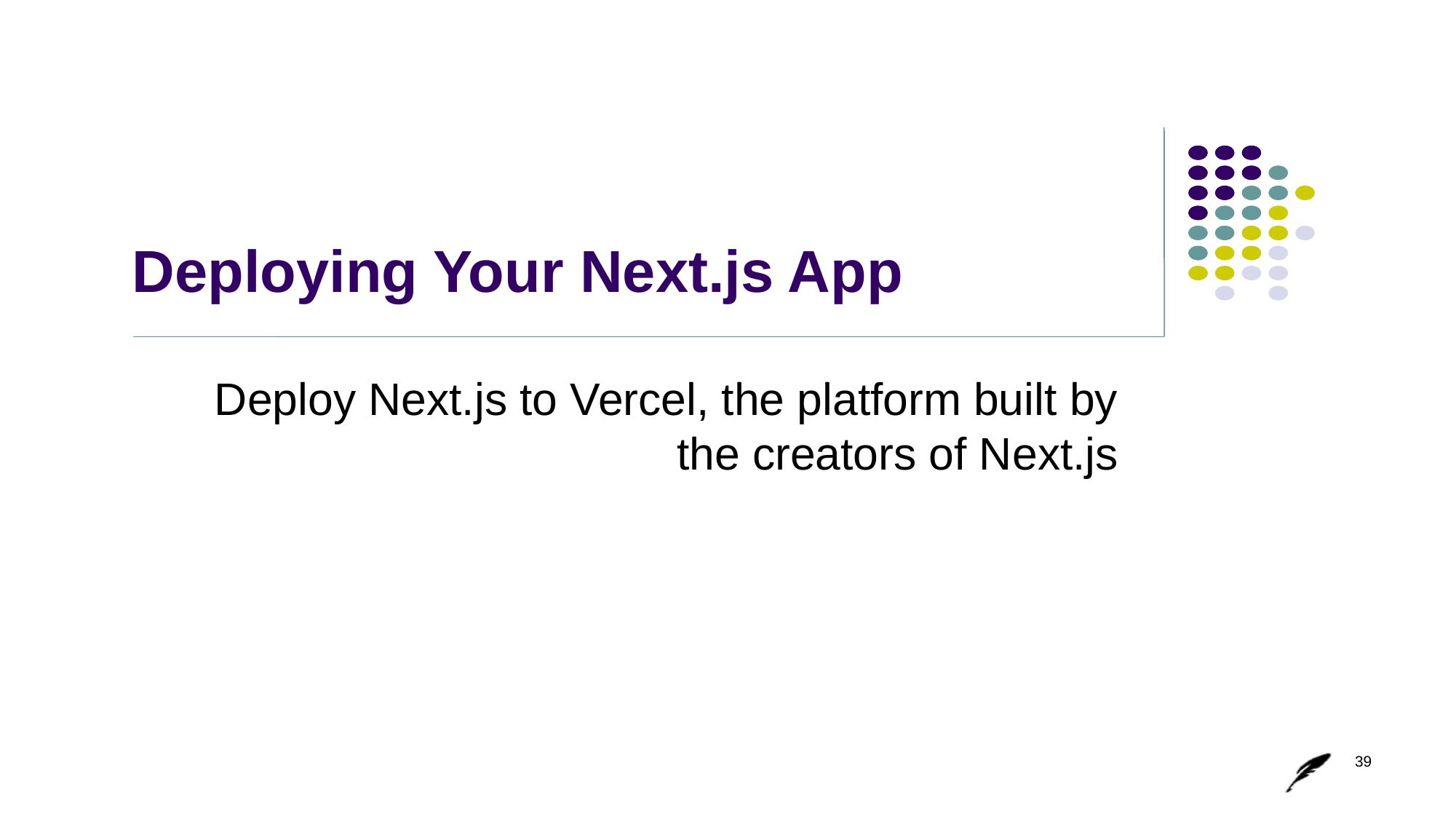

# Deploying Your Next.js App
Deploy Next.js to Vercel, the platform built by the creators of Next.js
39